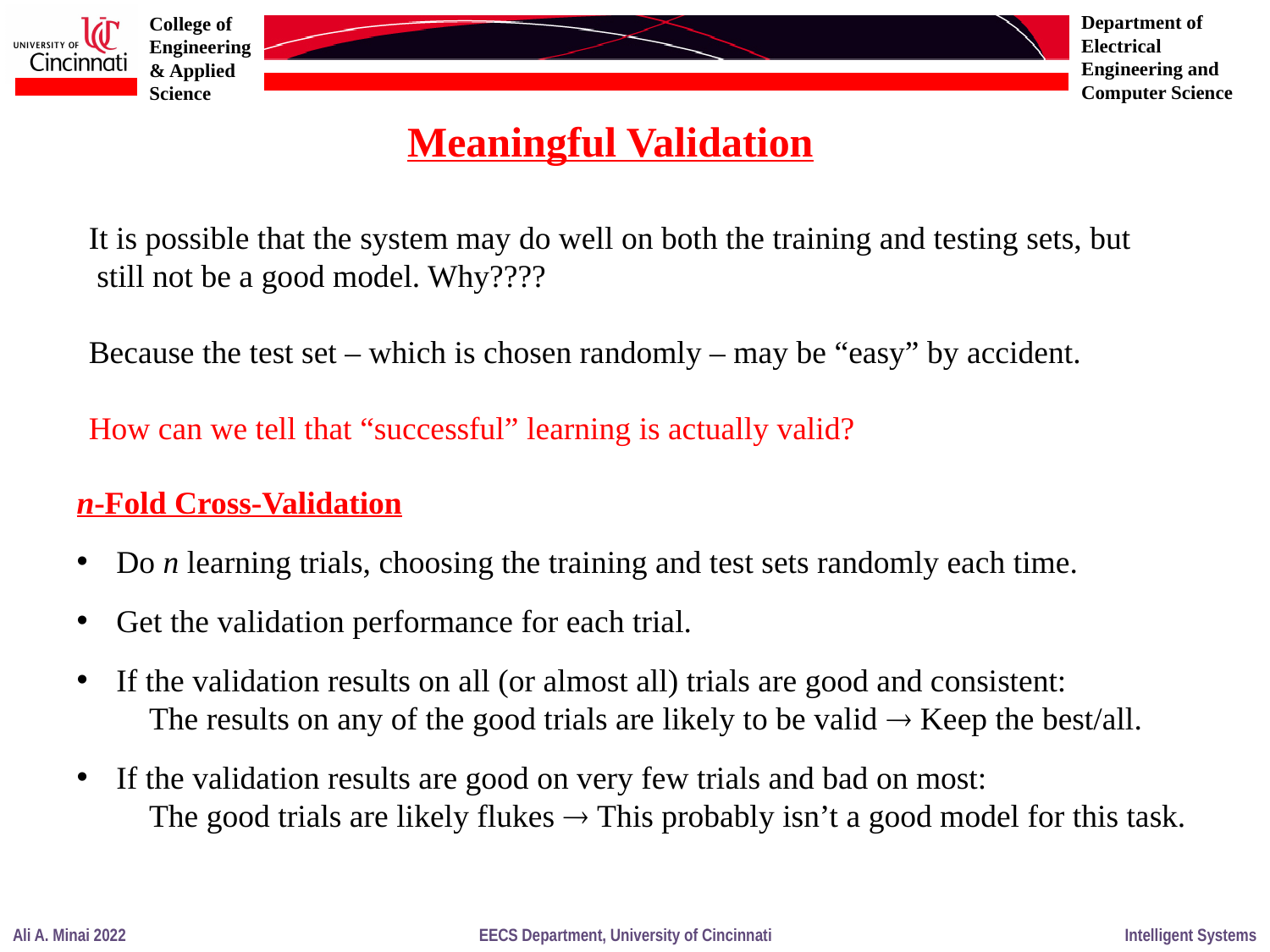

Meaningful Validation
It is possible that the system may do well on both the training and testing sets, but
 still not be a good model. Why????

Because the test set – which is chosen randomly – may be “easy” by accident.

How can we tell that “successful” learning is actually valid?
n-Fold Cross-Validation
Do n learning trials, choosing the training and test sets randomly each time.
Get the validation performance for each trial.
If the validation results on all (or almost all) trials are good and consistent:
         The results on any of the good trials are likely to be valid → Keep the best/all.
If the validation results are good on very few trials and bad on most:
         The good trials are likely flukes → This probably isn’t a good model for this task.